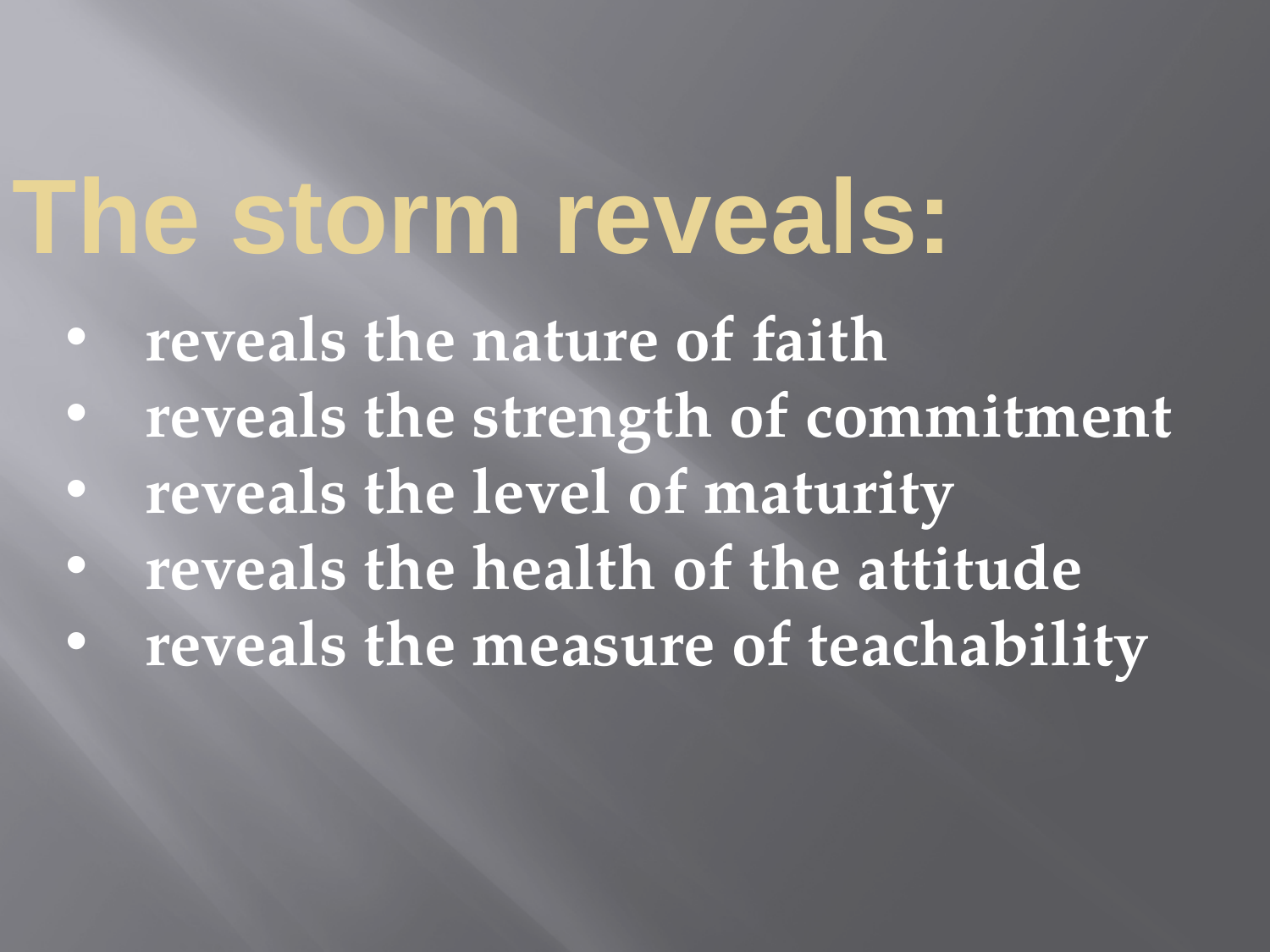

The storm reveals:
reveals the nature of faith
reveals the strength of commitment
reveals the level of maturity
reveals the health of the attitude
reveals the measure of teachability